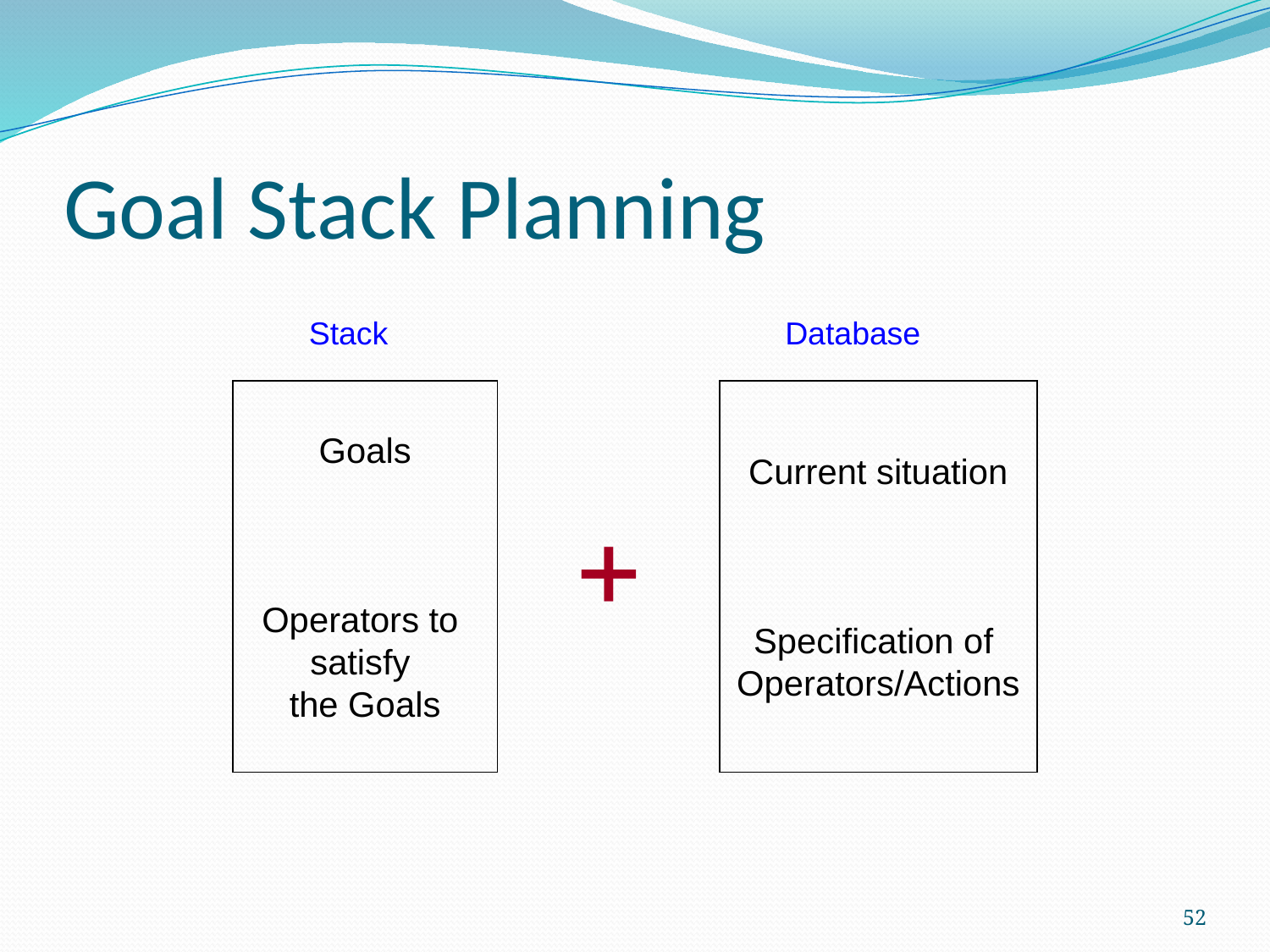

# Goal Stack Planning
Stack
Database
Goals

Operators to
satisfy
the Goals
Current situation

Specification of
Operators/Actions
+
52